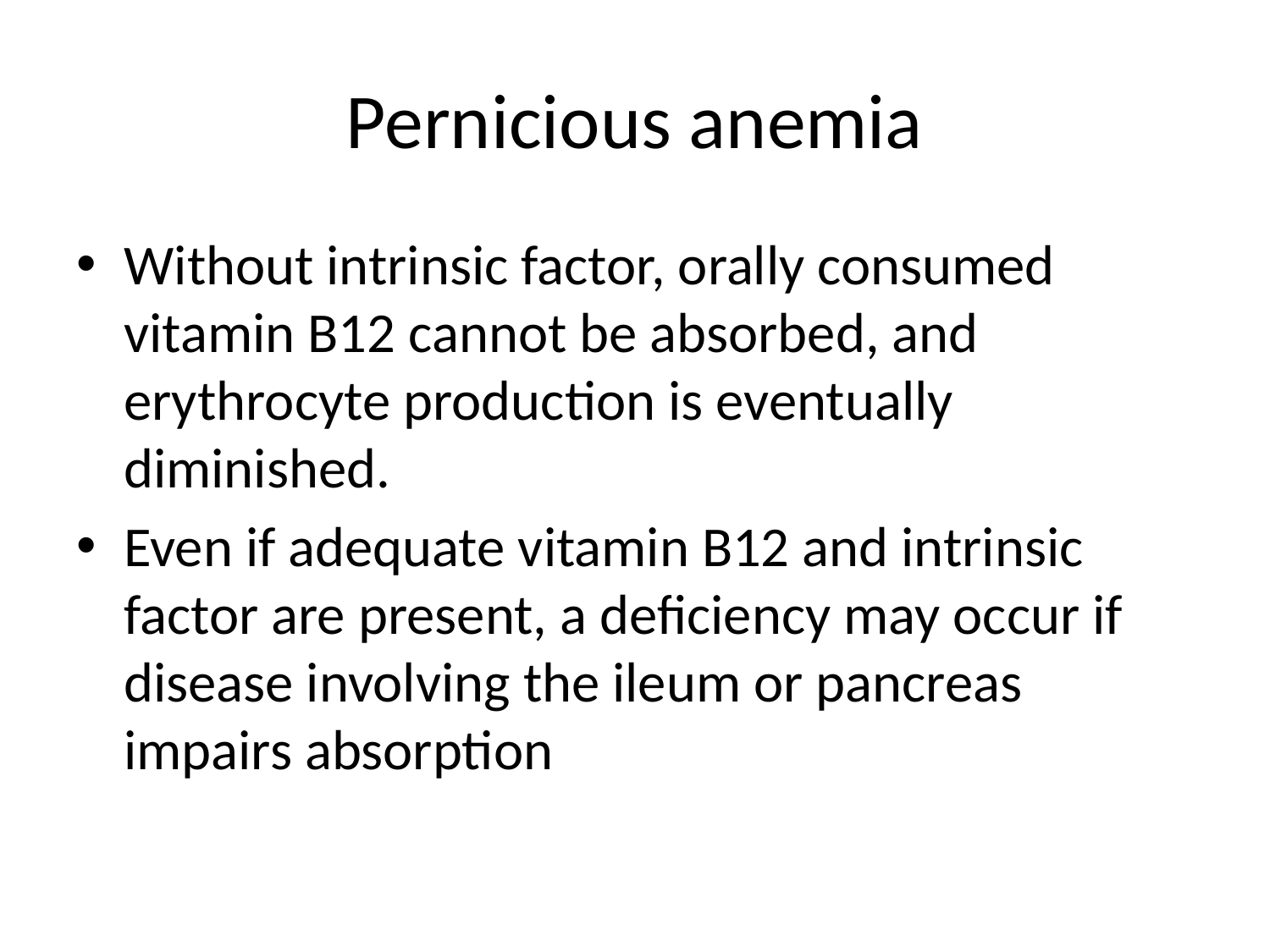

# Pernicious anemia
Without intrinsic factor, orally consumed vitamin B12 cannot be absorbed, and erythrocyte production is eventually diminished.
Even if adequate vitamin B12 and intrinsic factor are present, a deficiency may occur if disease involving the ileum or pancreas impairs absorption